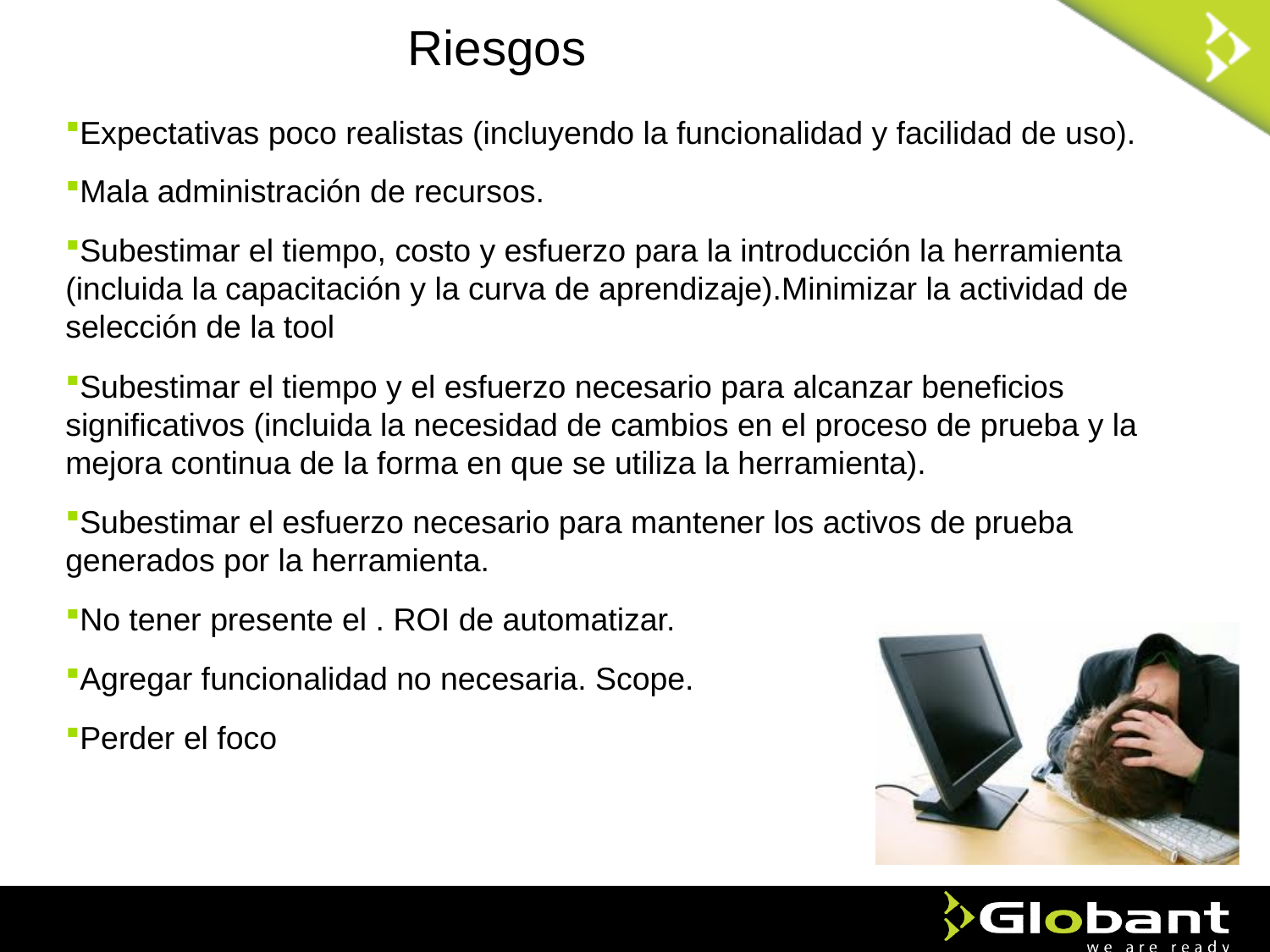

# Riesgos
Expectativas poco realistas (incluyendo la funcionalidad y facilidad de uso).
Mala administración de recursos.
Subestimar el tiempo, costo y esfuerzo para la introducción la herramienta (incluida la capacitación y la curva de aprendizaje).Minimizar la actividad de selección de la tool
Subestimar el tiempo y el esfuerzo necesario para alcanzar beneficios significativos (incluida la necesidad de cambios en el proceso de prueba y la mejora continua de la forma en que se utiliza la herramienta).
Subestimar el esfuerzo necesario para mantener los activos de prueba generados por la herramienta.
No tener presente el . ROI de automatizar.
Agregar funcionalidad no necesaria. Scope.
Perder el foco